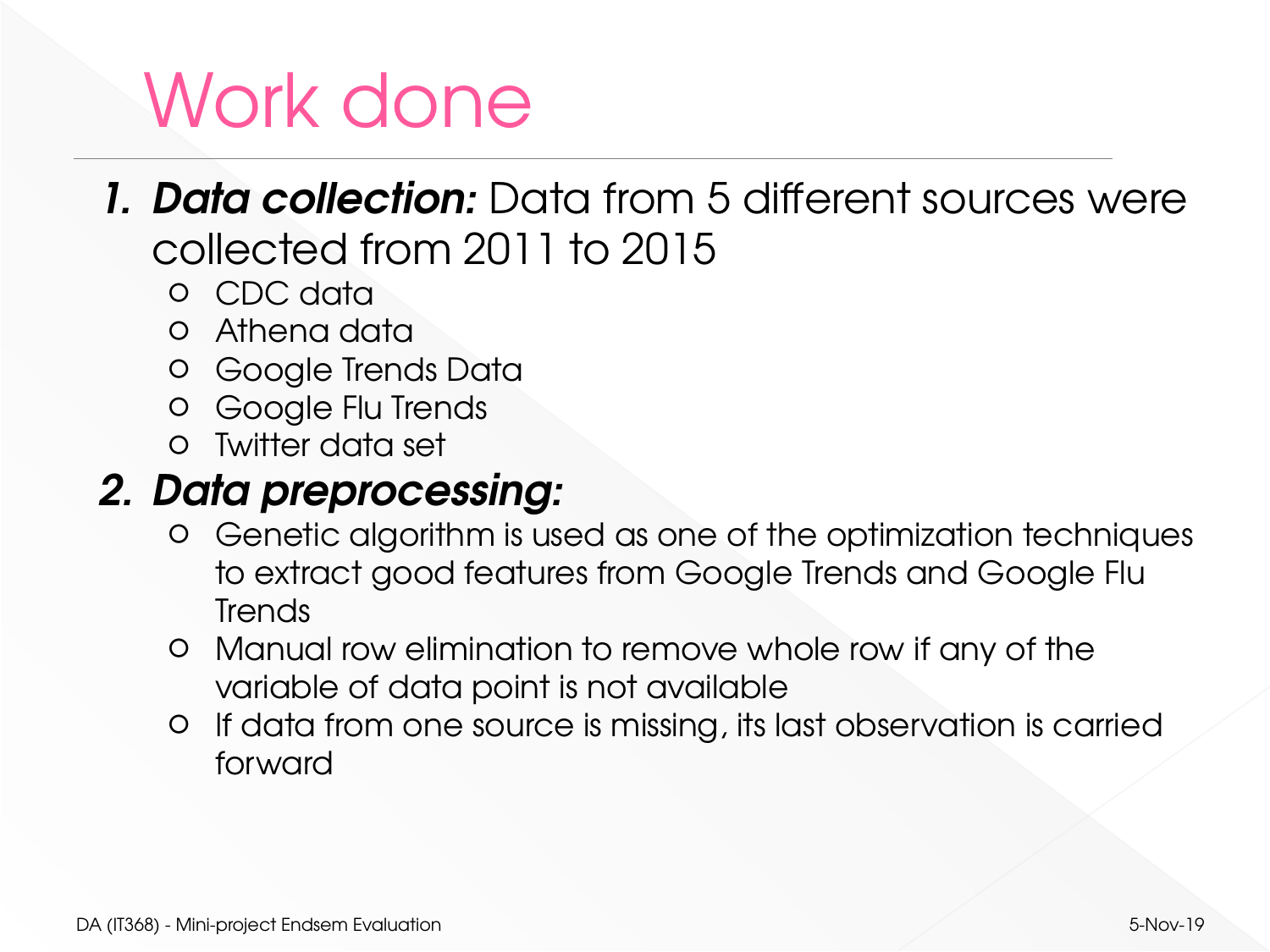

# Work done
Data collection: Data from 5 different sources were collected from 2011 to 2015
CDC data
Athena data
Google Trends Data
Google Flu Trends
Twitter data set
Data preprocessing:
Genetic algorithm is used as one of the optimization techniques to extract good features from Google Trends and Google Flu Trends
Manual row elimination to remove whole row if any of the variable of data point is not available
If data from one source is missing, its last observation is carried forward

5-Nov-19
DA (IT368) - Mini-project Endsem Evaluation